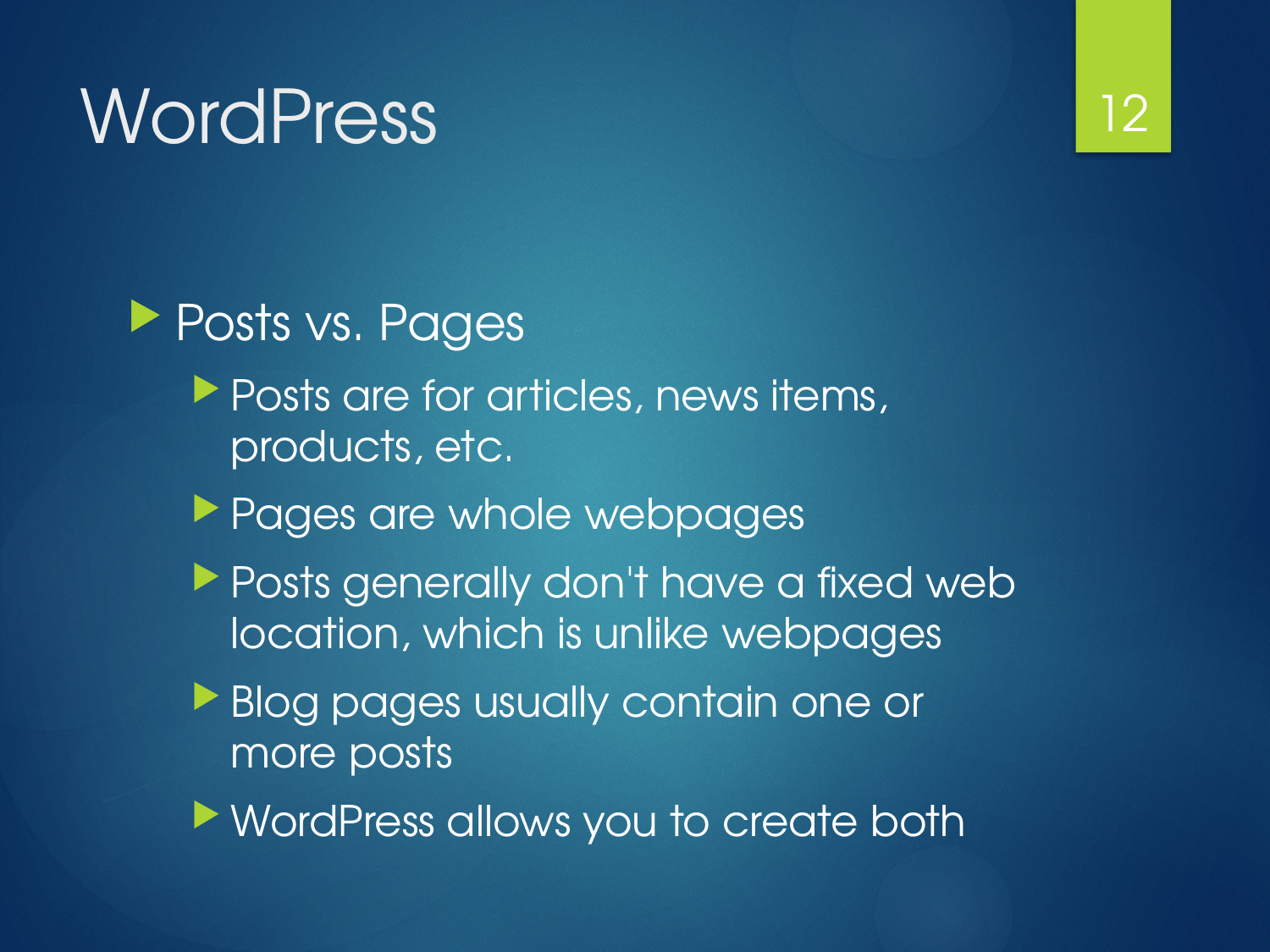

12
# WordPress
Posts vs. Pages
Posts are for articles, news items, products, etc.
Pages are whole webpages
Posts generally don't have a fixed web location, which is unlike webpages
Blog pages usually contain one or more posts
WordPress allows you to create both